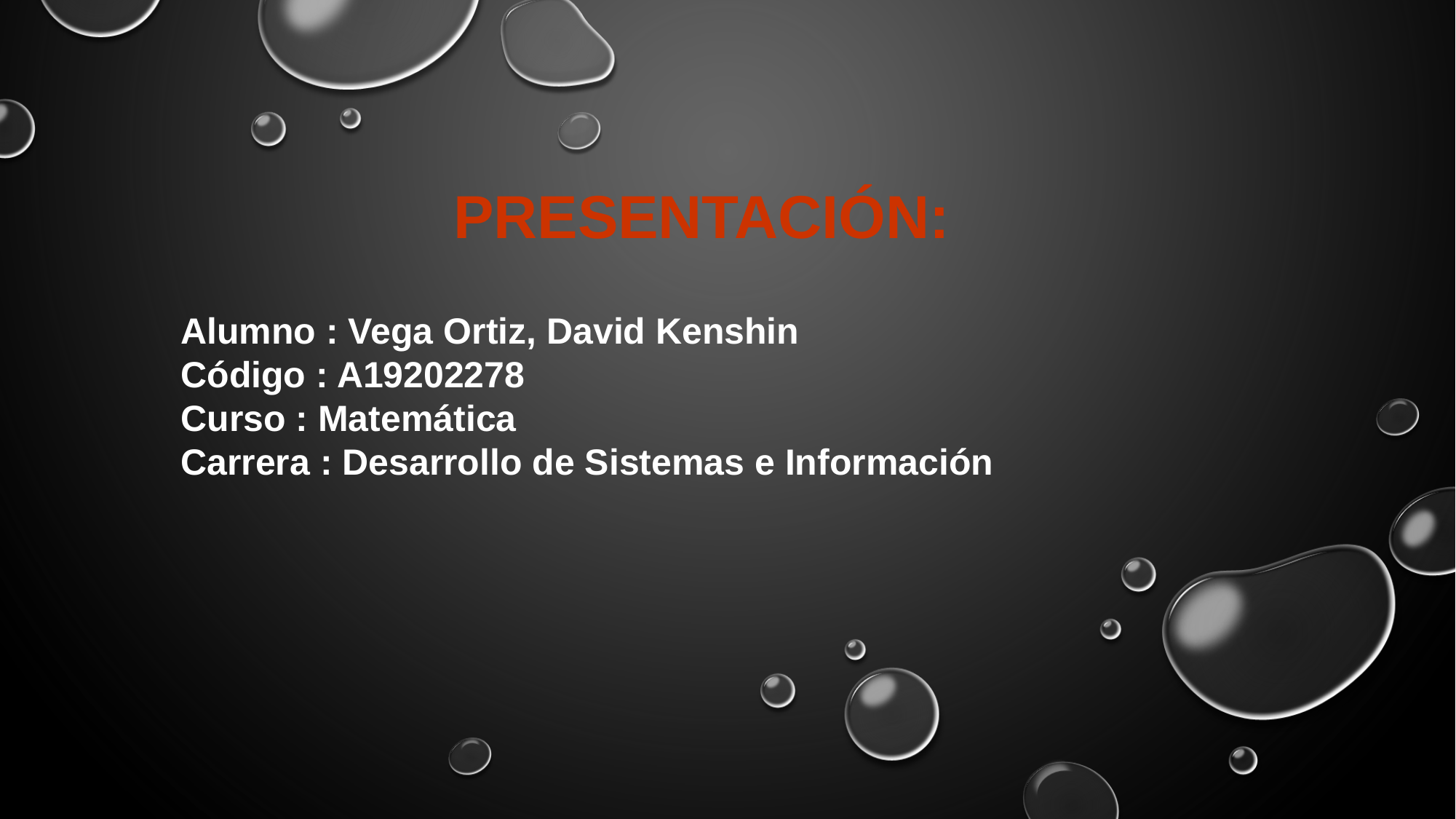

PRESENTACIÓN:
Alumno : Vega Ortiz, David Kenshin
Código : A19202278
Curso : Matemática
Carrera : Desarrollo de Sistemas e Información